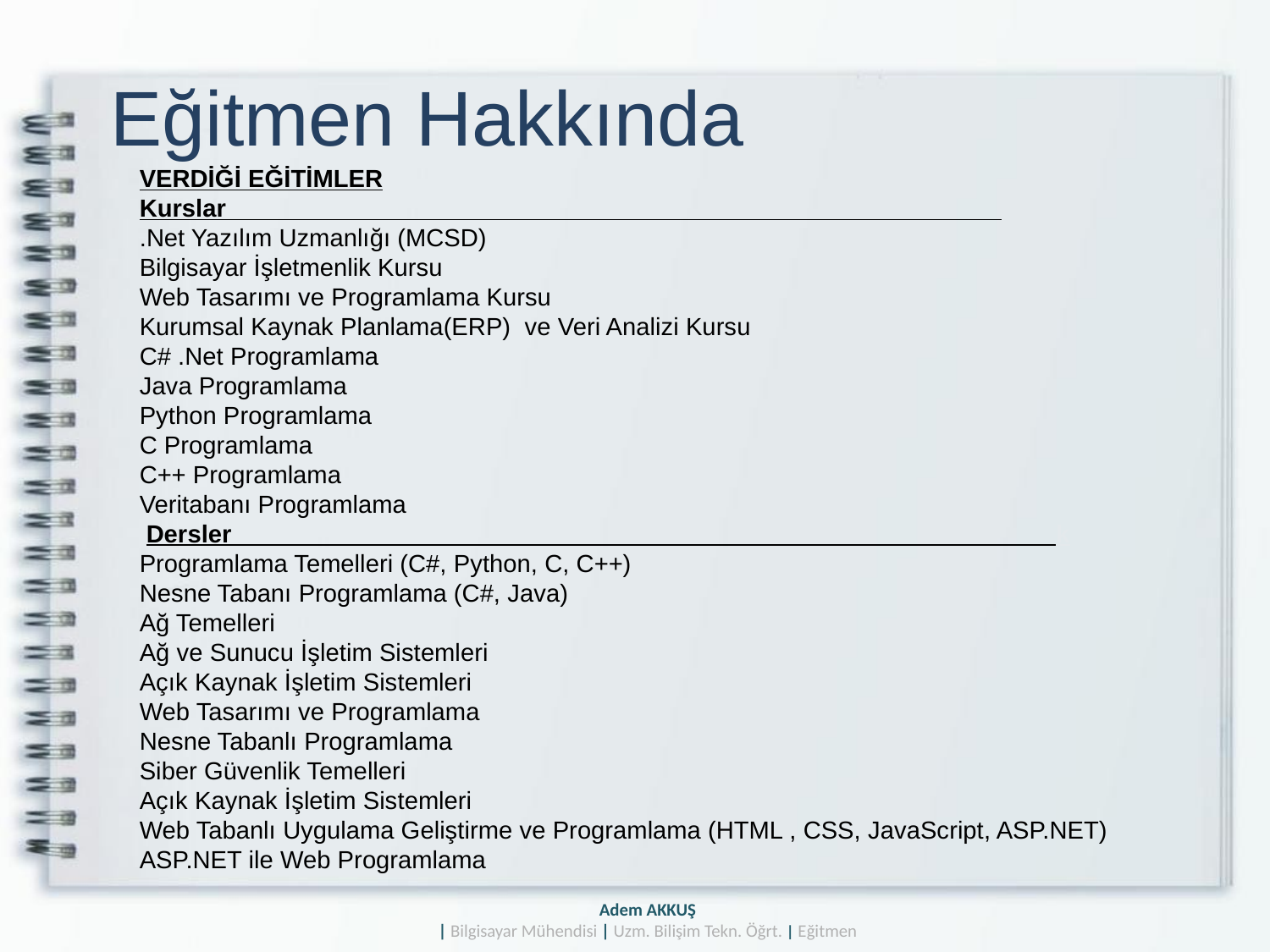

# Eğitmen Hakkında
VERDİĞİ EĞİTİMLER
Kurslar                                                                                                               k
.Net Yazılım Uzmanlığı (MCSD)
Bilgisayar İşletmenlik Kursu
Web Tasarımı ve Programlama Kursu
Kurumsal Kaynak Planlama(ERP)  ve Veri Analizi Kursu
C# .Net Programlama
Java Programlama
Python Programlama
C Programlama
C++ Programlama
Veritabanı Programlama
 Dersler                                                                                                                      k
Programlama Temelleri (C#, Python, C, C++)
Nesne Tabanı Programlama (C#, Java)
Ağ Temelleri
Ağ ve Sunucu İşletim Sistemleri
Açık Kaynak İşletim Sistemleri
Web Tasarımı ve Programlama
Nesne Tabanlı Programlama
Siber Güvenlik Temelleri
Açık Kaynak İşletim Sistemleri
Web Tabanlı Uygulama Geliştirme ve Programlama (HTML , CSS, JavaScript, ASP.NET)
ASP.NET ile Web Programlama
Adem AKKUŞ
| Bilgisayar Mühendisi | Uzm. Bilişim Tekn. Öğrt. | Eğitmen